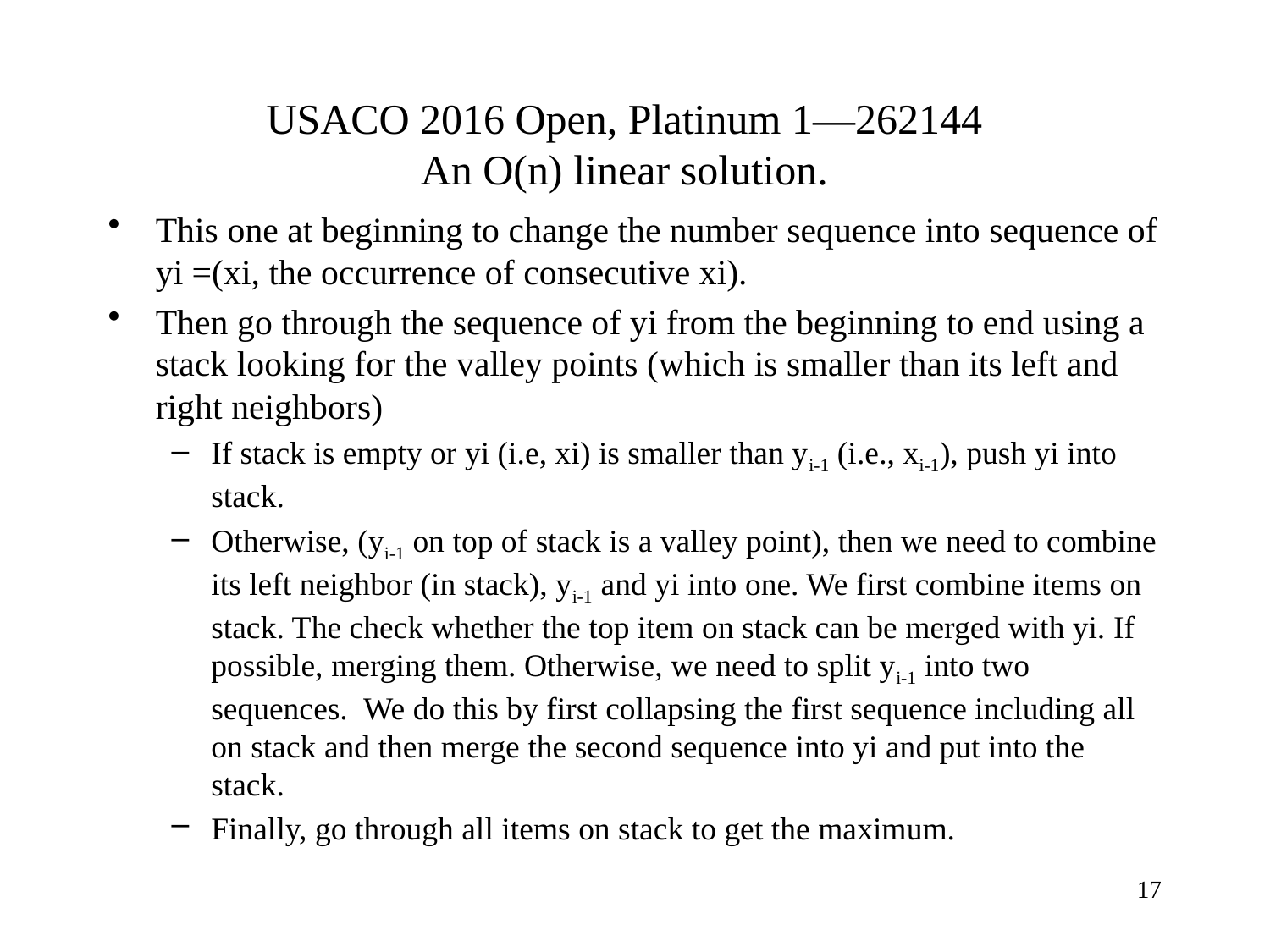

# USACO 2016 Open, Platinum 1—262144 An O(n) linear solution.
This one at beginning to change the number sequence into sequence of yi =(xi, the occurrence of consecutive xi).
Then go through the sequence of yi from the beginning to end using a stack looking for the valley points (which is smaller than its left and right neighbors)
If stack is empty or yi (i.e, xi) is smaller than yi-1 (i.e., xi-1), push yi into stack.
Otherwise, (yi-1 on top of stack is a valley point), then we need to combine its left neighbor (in stack), yi-1 and yi into one. We first combine items on stack. The check whether the top item on stack can be merged with yi. If possible, merging them. Otherwise, we need to split yi-1 into two sequences.  We do this by first collapsing the first sequence including all on stack and then merge the second sequence into yi and put into the stack.
Finally, go through all items on stack to get the maximum.
17